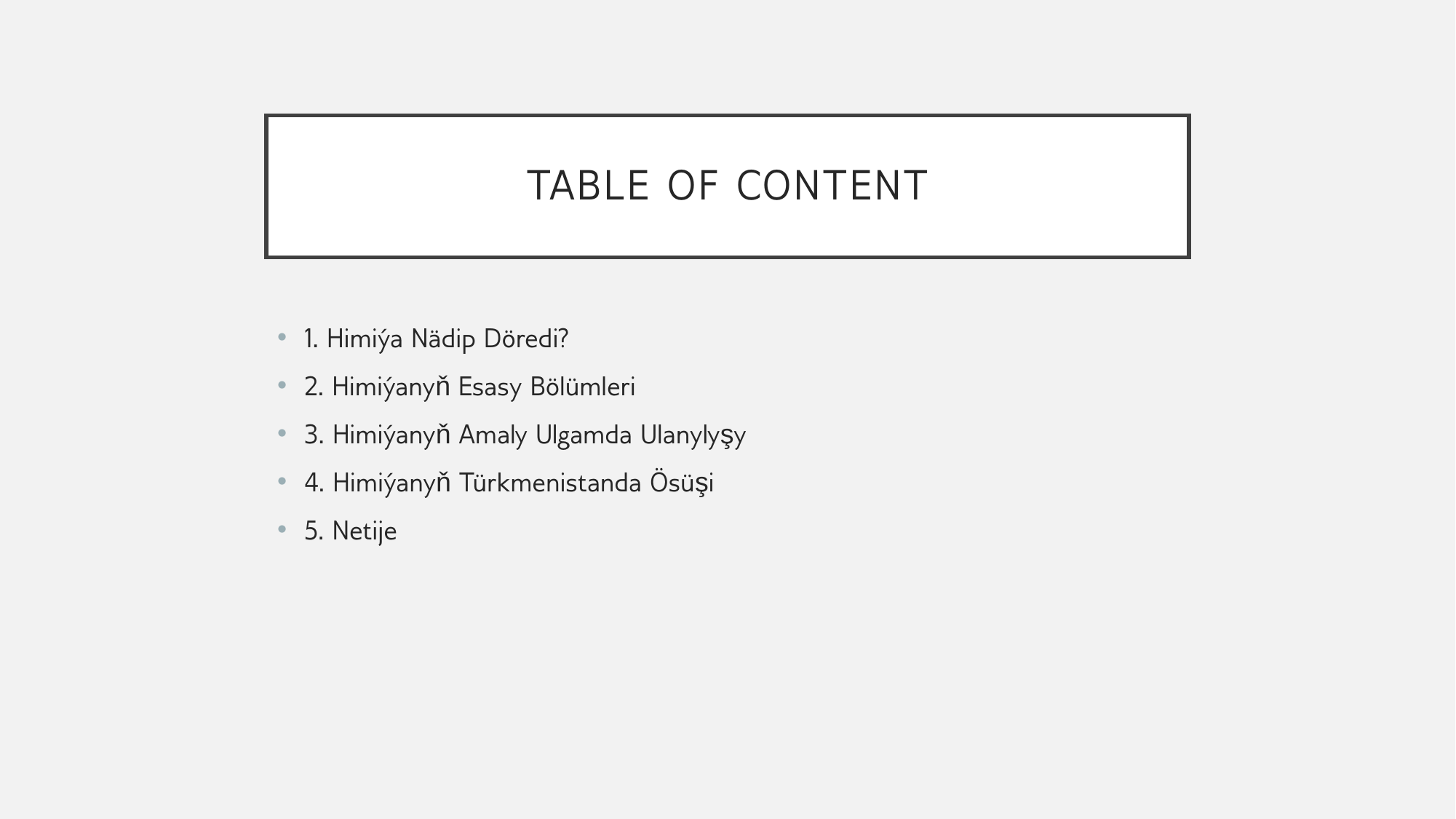

# TABLE OF CONTENT
1. Himiýa Nädip Döredi?
2. Himiýanyň Esasy Bölümleri
3. Himiýanyň Amaly Ulgamda Ulanylyşy
4. Himiýanyň Türkmenistanda Ösüşi
5. Netije